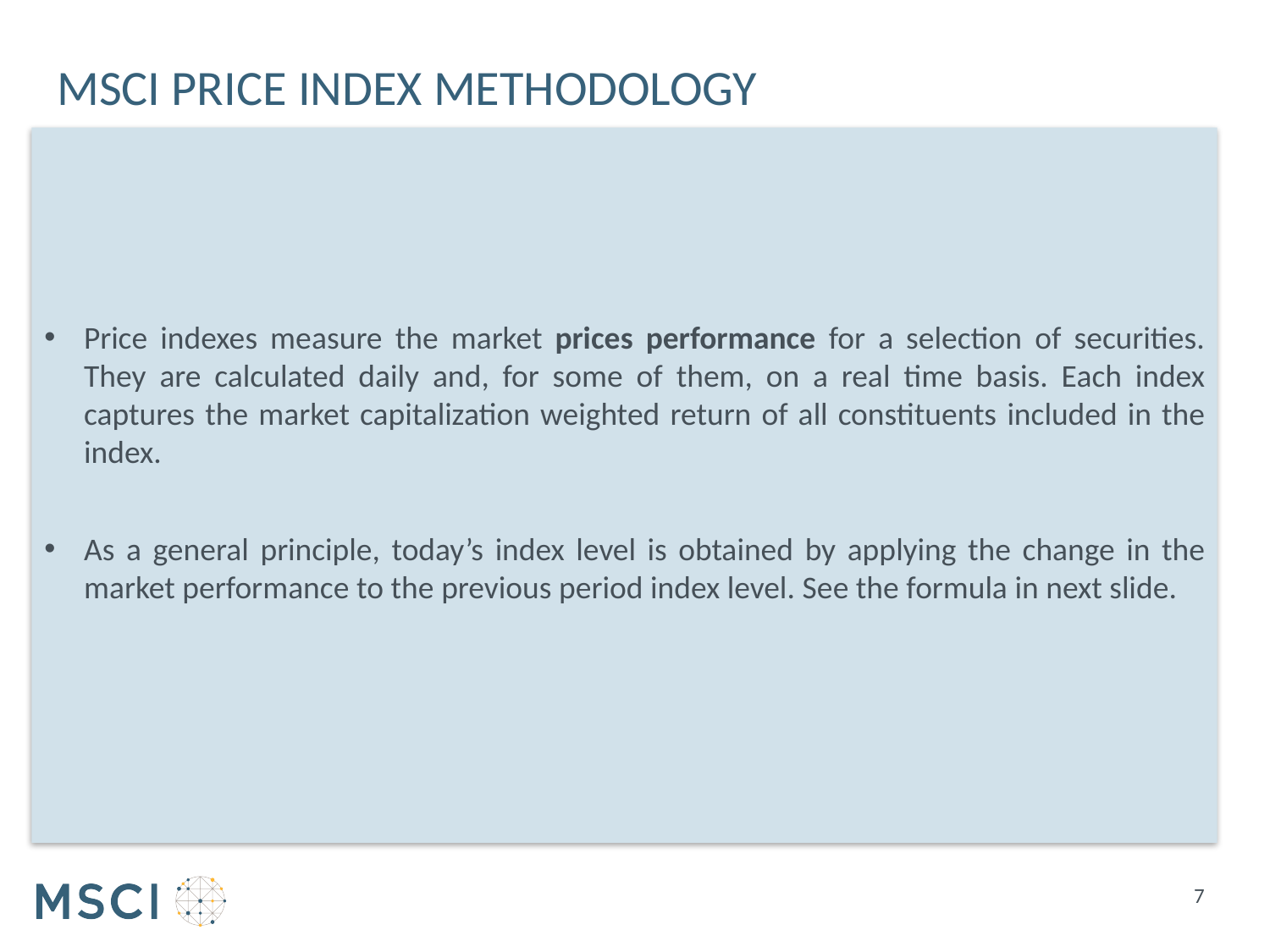

# MSCI Price Index Methodology
Price indexes measure the market prices performance for a selection of securities. They are calculated daily and, for some of them, on a real time basis. Each index captures the market capitalization weighted return of all constituents included in the index.

As a general principle, today’s index level is obtained by applying the change in the market performance to the previous period index level. See the formula in next slide.

7